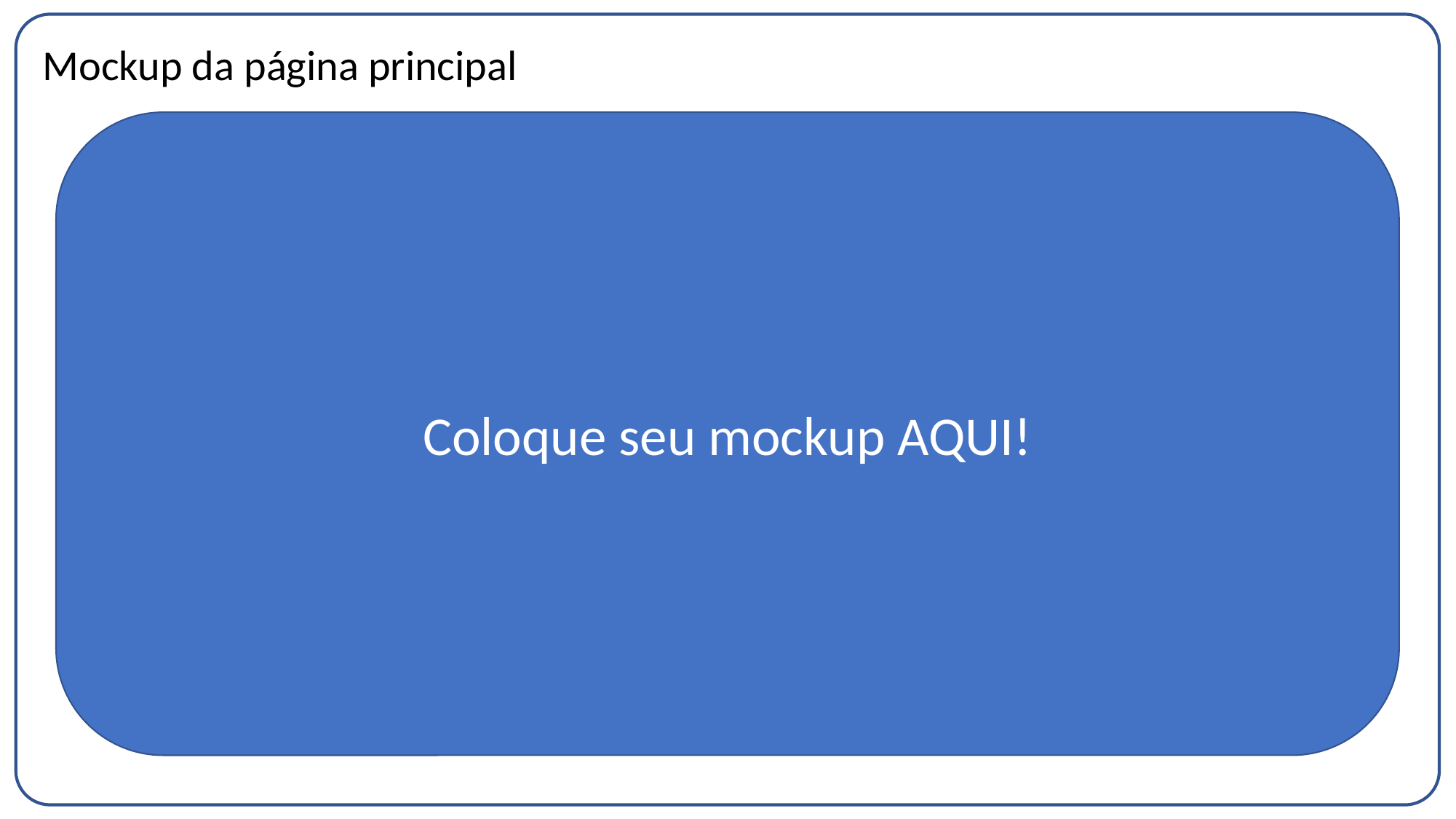

# Mockup da página principal
Coloque seu mockup AQUI!